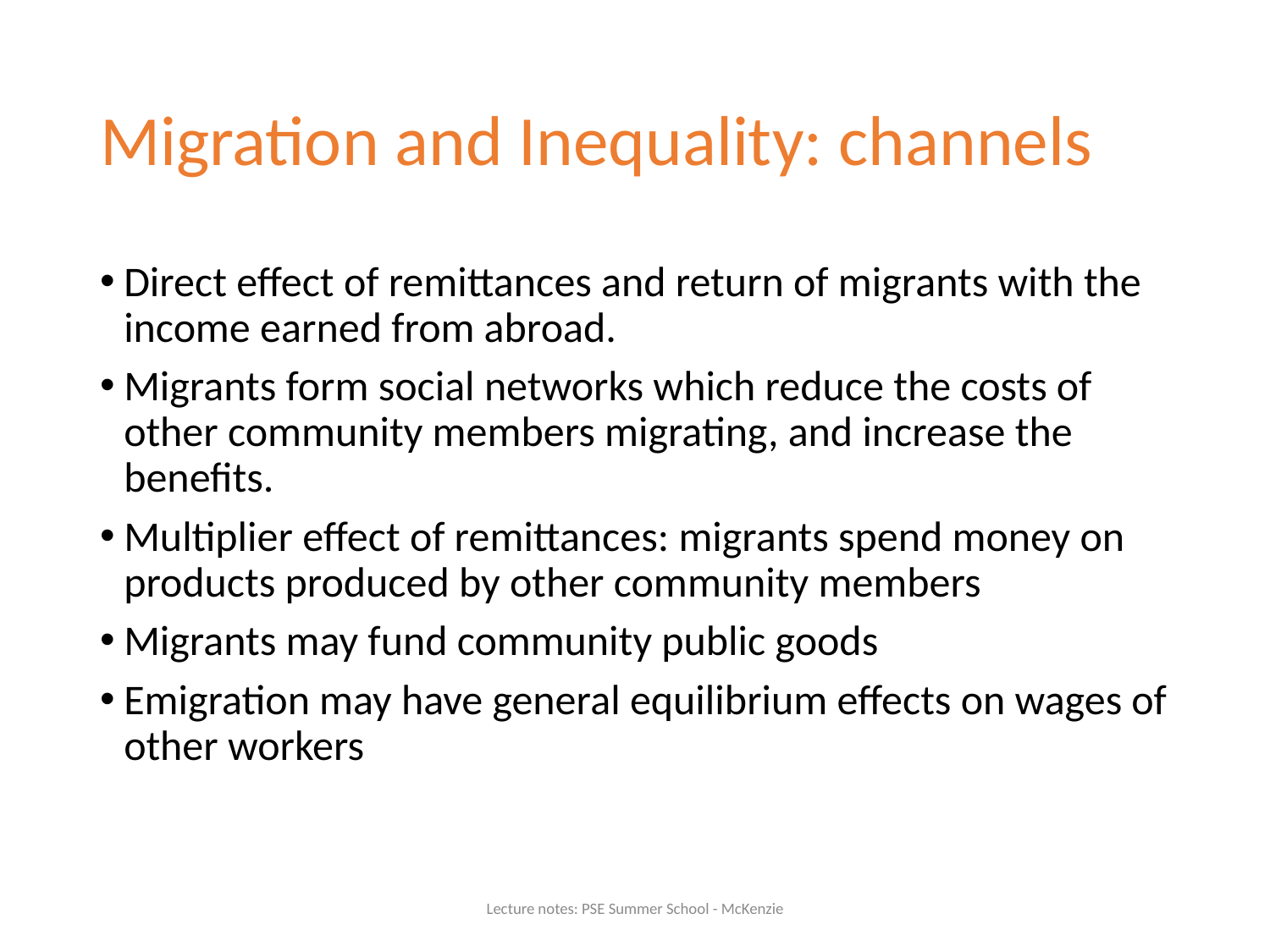

# Migration and Inequality: channels
Direct effect of remittances and return of migrants with the income earned from abroad.
Migrants form social networks which reduce the costs of other community members migrating, and increase the benefits.
Multiplier effect of remittances: migrants spend money on products produced by other community members
Migrants may fund community public goods
Emigration may have general equilibrium effects on wages of other workers
Lecture notes: PSE Summer School - McKenzie